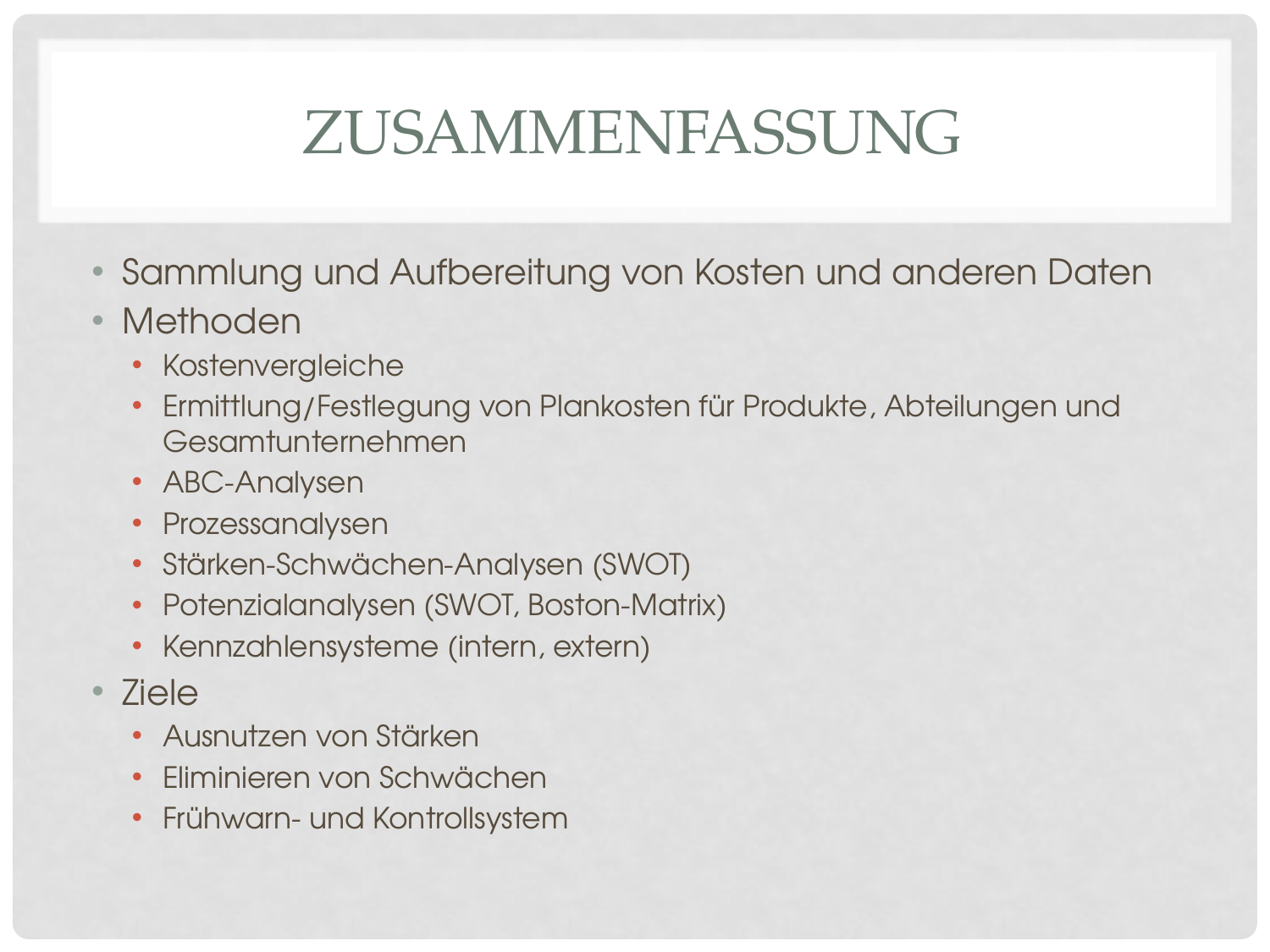

# Zusammenfassung
Sammlung und Aufbereitung von Kosten und anderen Daten
Methoden
Kostenvergleiche
Ermittlung/Festlegung von Plankosten für Produkte, Abteilungen und Gesamtunternehmen
ABC-Analysen
Prozessanalysen
Stärken-Schwächen-Analysen (SWOT)
Potenzialanalysen (SWOT, Boston-Matrix)
Kennzahlensysteme (intern, extern)
Ziele
Ausnutzen von Stärken
Eliminieren von Schwächen
Frühwarn- und Kontrollsystem